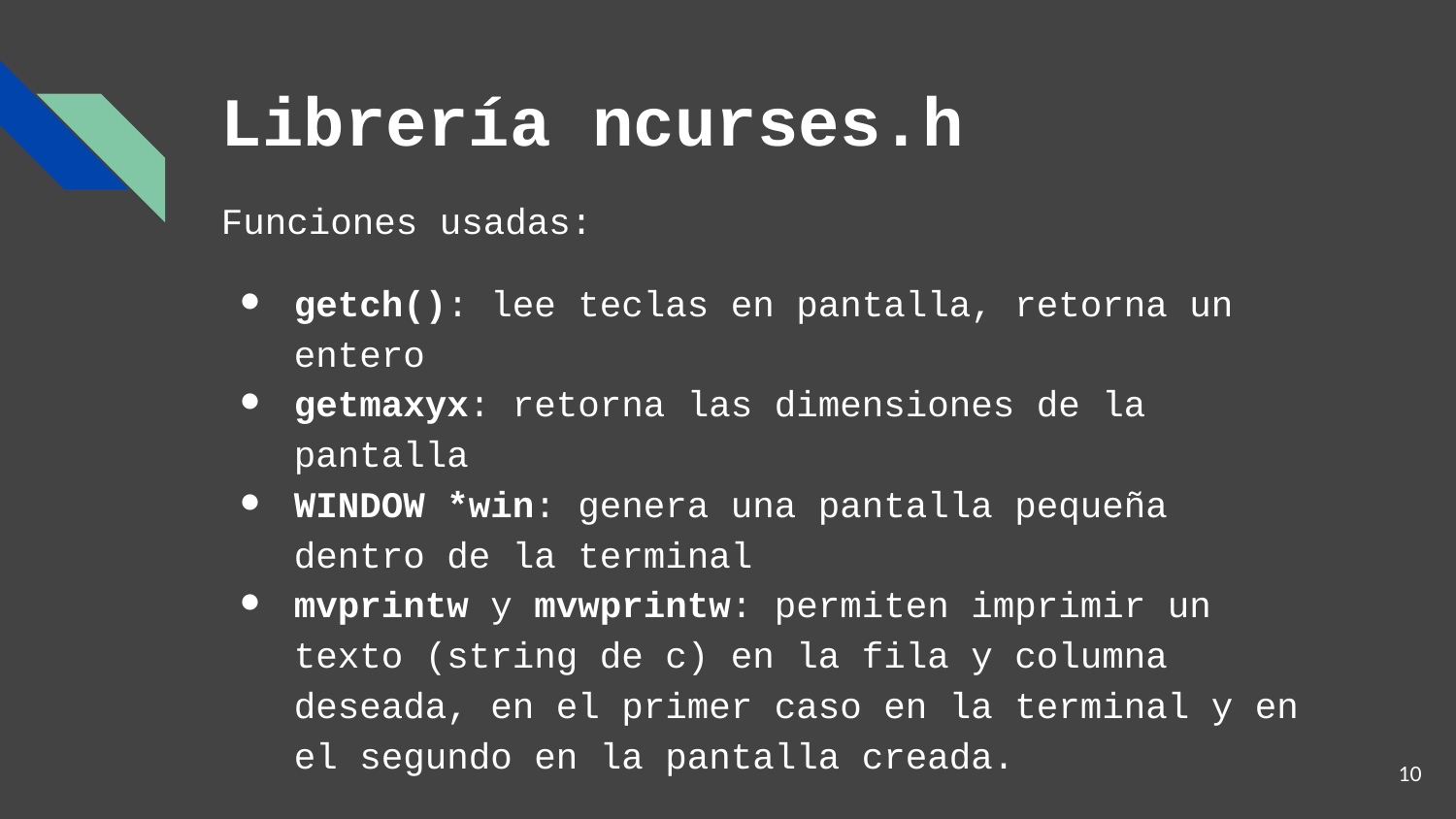

# Librería ncurses.h
Funciones usadas:
getch(): lee teclas en pantalla, retorna un entero
getmaxyx: retorna las dimensiones de la pantalla
WINDOW *win: genera una pantalla pequeña dentro de la terminal
mvprintw y mvwprintw: permiten imprimir un texto (string de c) en la fila y columna deseada, en el primer caso en la terminal y en el segundo en la pantalla creada.
10